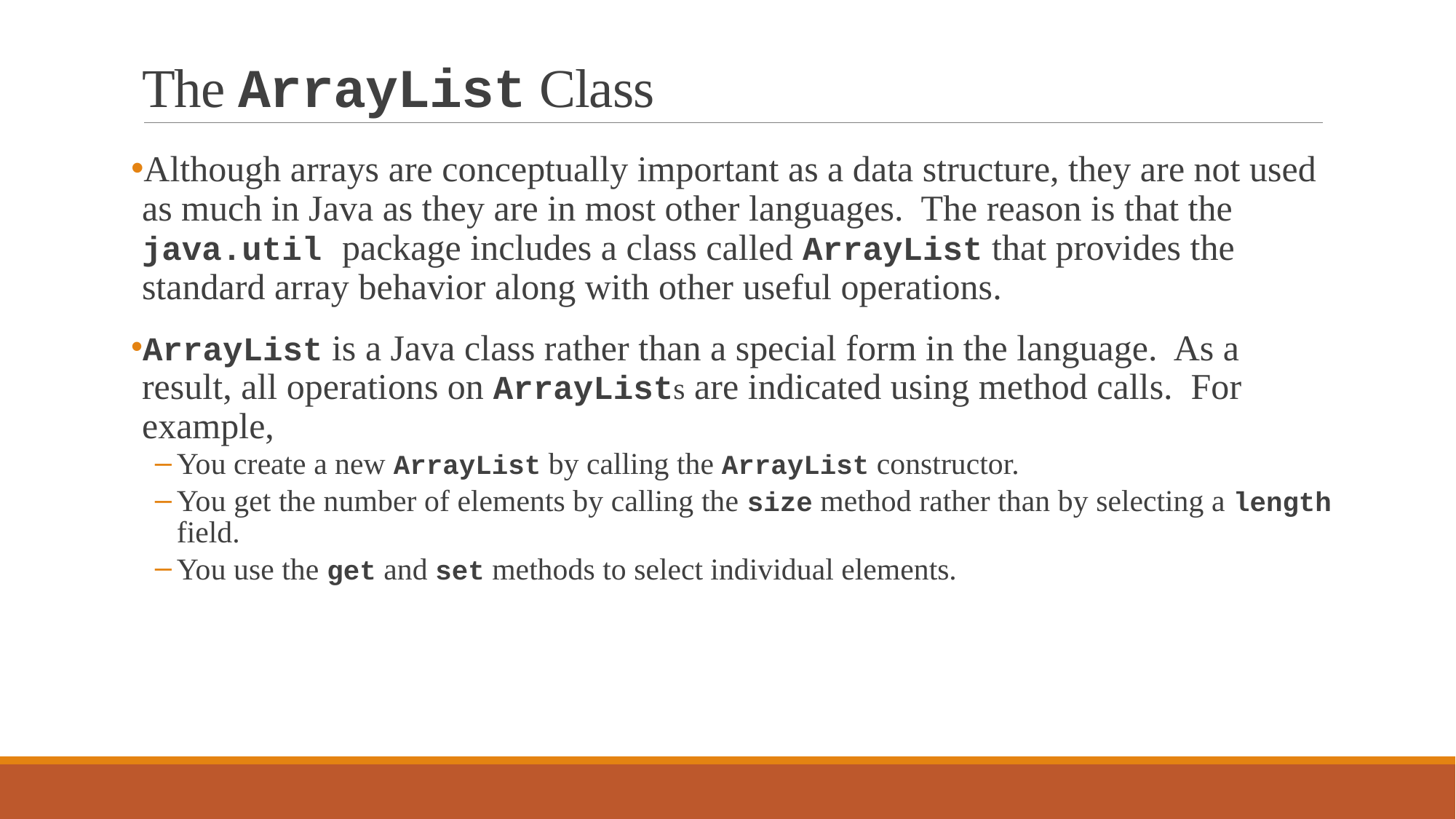

# The ArrayList Class
Although arrays are conceptually important as a data structure, they are not used as much in Java as they are in most other languages.  The reason is that the java.util package includes a class called ArrayList that provides the standard array behavior along with other useful operations.
ArrayList is a Java class rather than a special form in the language.  As a result, all operations on ArrayLists are indicated using method calls.  For example,
You create a new ArrayList by calling the ArrayList constructor.
You get the number of elements by calling the size method rather than by selecting a length field.
You use the get and set methods to select individual elements.